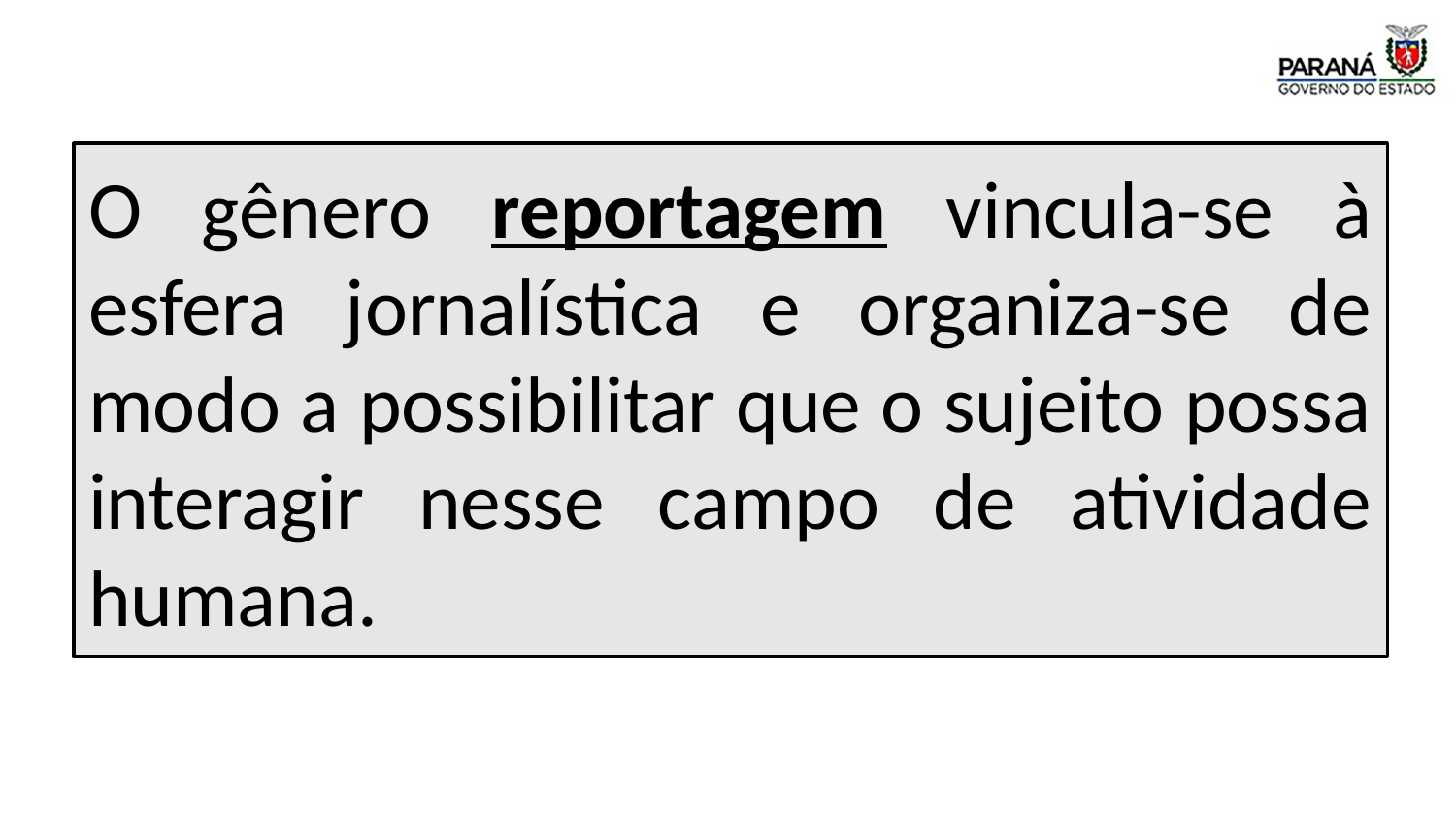

O gênero reportagem vincula-se à esfera jornalística e organiza-se de modo a possibilitar que o sujeito possa interagir nesse campo de atividade humana.